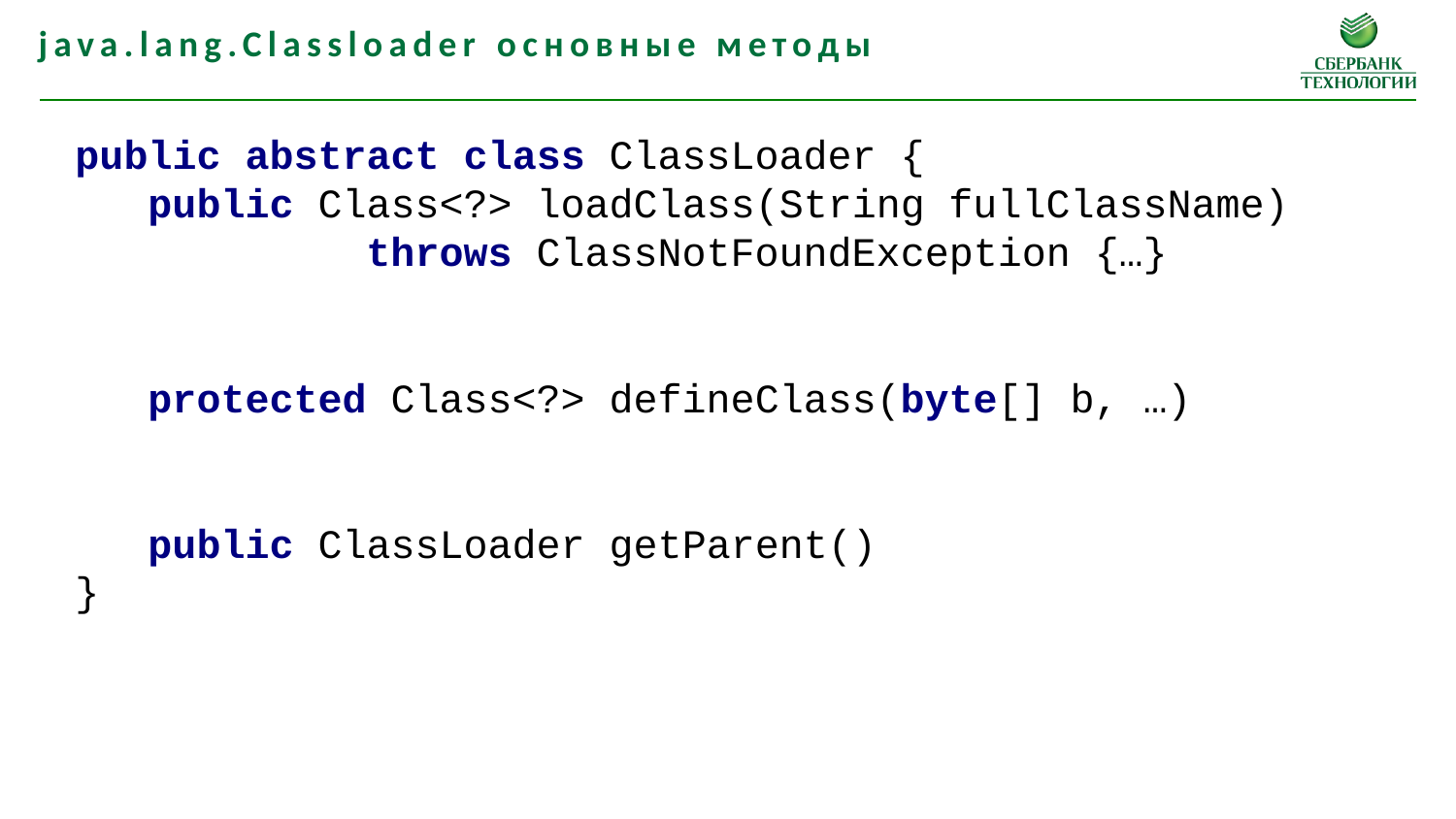

java.lang.Classloader основные методы
public abstract class ClassLoader {
public Class<?> loadClass(String fullClassName)
         throws ClassNotFoundException {…}

protected Class<?> defineClass(byte[] b, …)

public ClassLoader getParent()
}